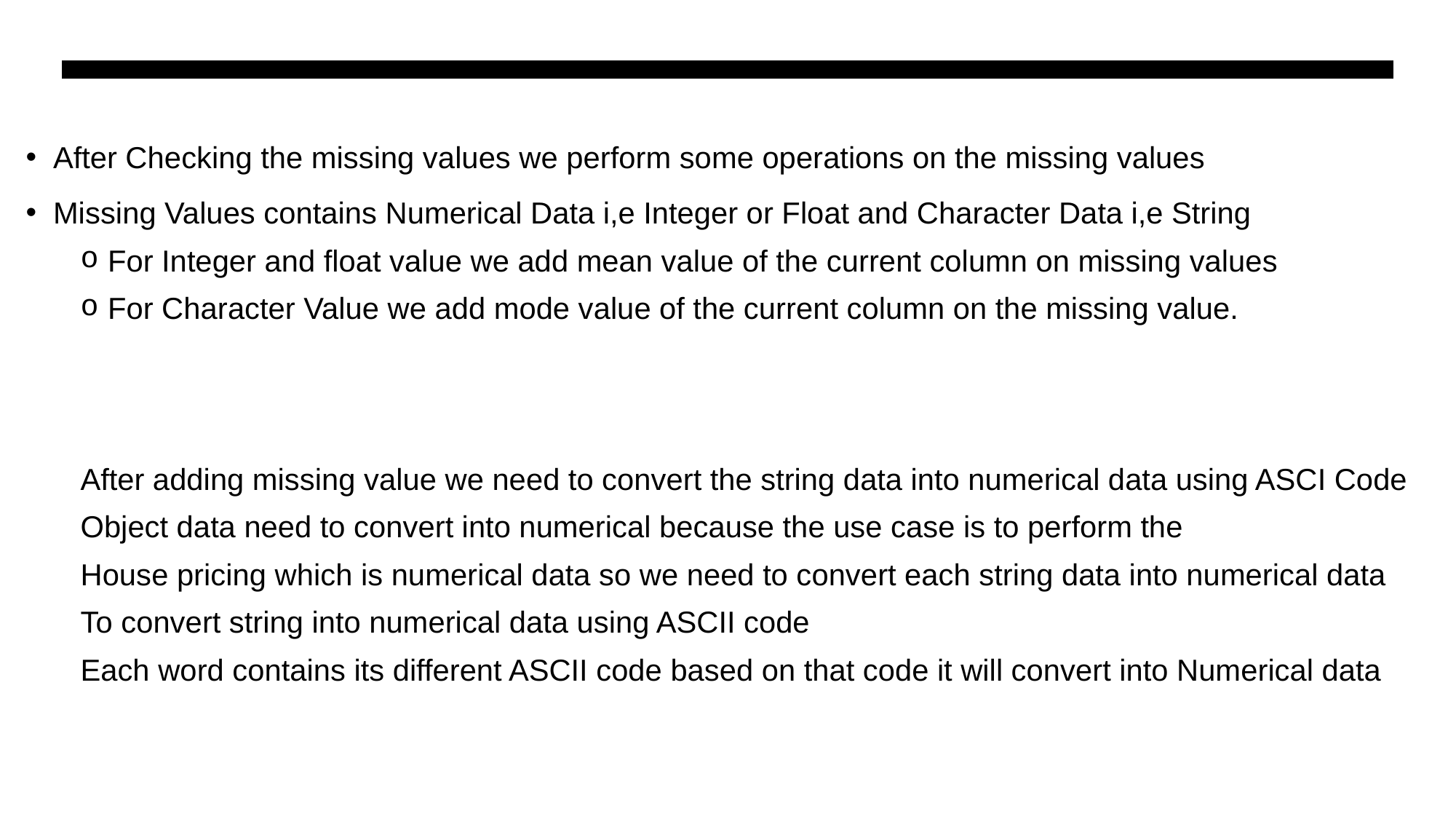

After Checking the missing values we perform some operations on the missing values
Missing Values contains Numerical Data i,e Integer or Float and Character Data i,e String
For Integer and float value we add mean value of the current column on missing values
For Character Value we add mode value of the current column on the missing value.

After adding missing value we need to convert the string data into numerical data using ASCI Code
Object data need to convert into numerical because the use case is to perform the
House pricing which is numerical data so we need to convert each string data into numerical data
To convert string into numerical data using ASCII code
Each word contains its different ASCII code based on that code it will convert into Numerical data